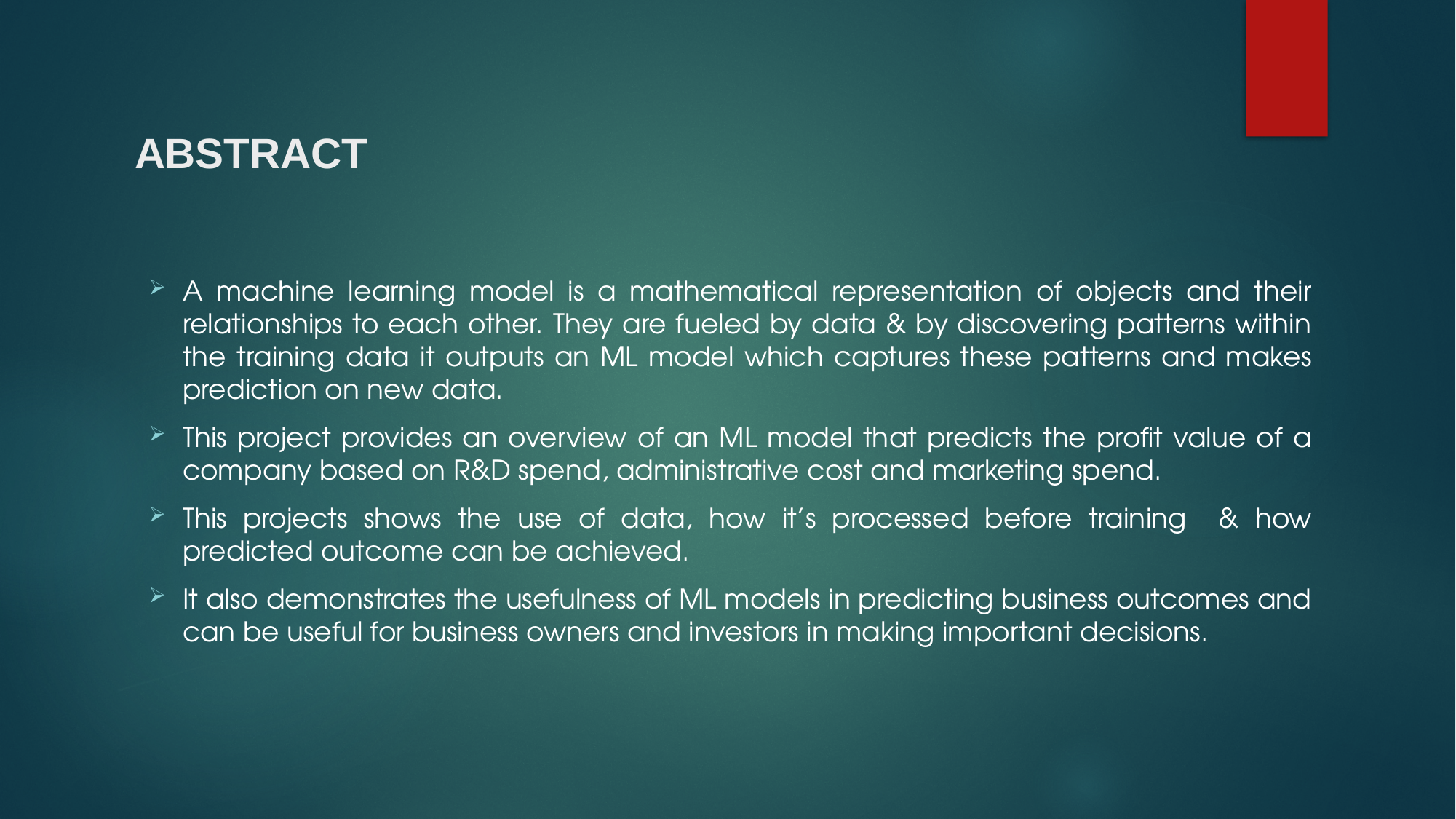

# ABSTRACT
A machine learning model is a mathematical representation of objects and their relationships to each other. They are fueled by data & by discovering patterns within the training data it outputs an ML model which captures these patterns and makes prediction on new data.
This project provides an overview of an ML model that predicts the profit value of a company based on R&D spend, administrative cost and marketing spend.
This projects shows the use of data, how it’s processed before training  & how predicted outcome can be achieved.
It also demonstrates the usefulness of ML models in predicting business outcomes and can be useful for business owners and investors in making important decisions.